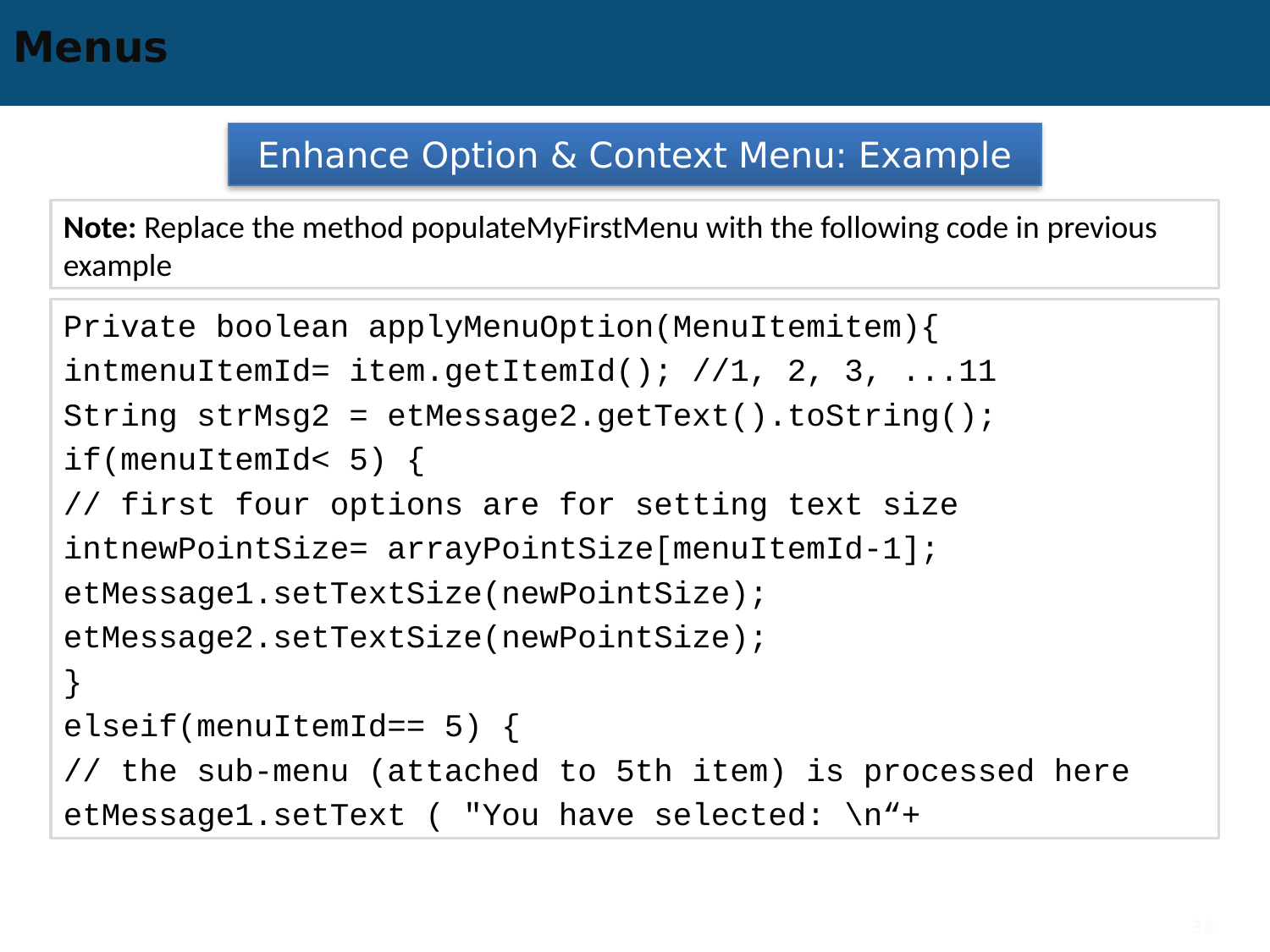

# Menus
Enhance Option & Context Menu: Example
Note: Replace the method populateMyFirstMenu with the following code in previous example
Private boolean applyMenuOption(MenuItemitem){
intmenuItemId= item.getItemId(); //1, 2, 3, ...11
String strMsg2 = etMessage2.getText().toString();
if(menuItemId< 5) {
// first four options are for setting text size
intnewPointSize= arrayPointSize[menuItemId-1];
etMessage1.setTextSize(newPointSize);
etMessage2.setTextSize(newPointSize);
}
elseif(menuItemId== 5) {
// the sub-menu (attached to 5th item) is processed here
etMessage1.setText ( "You have selected: \n“+